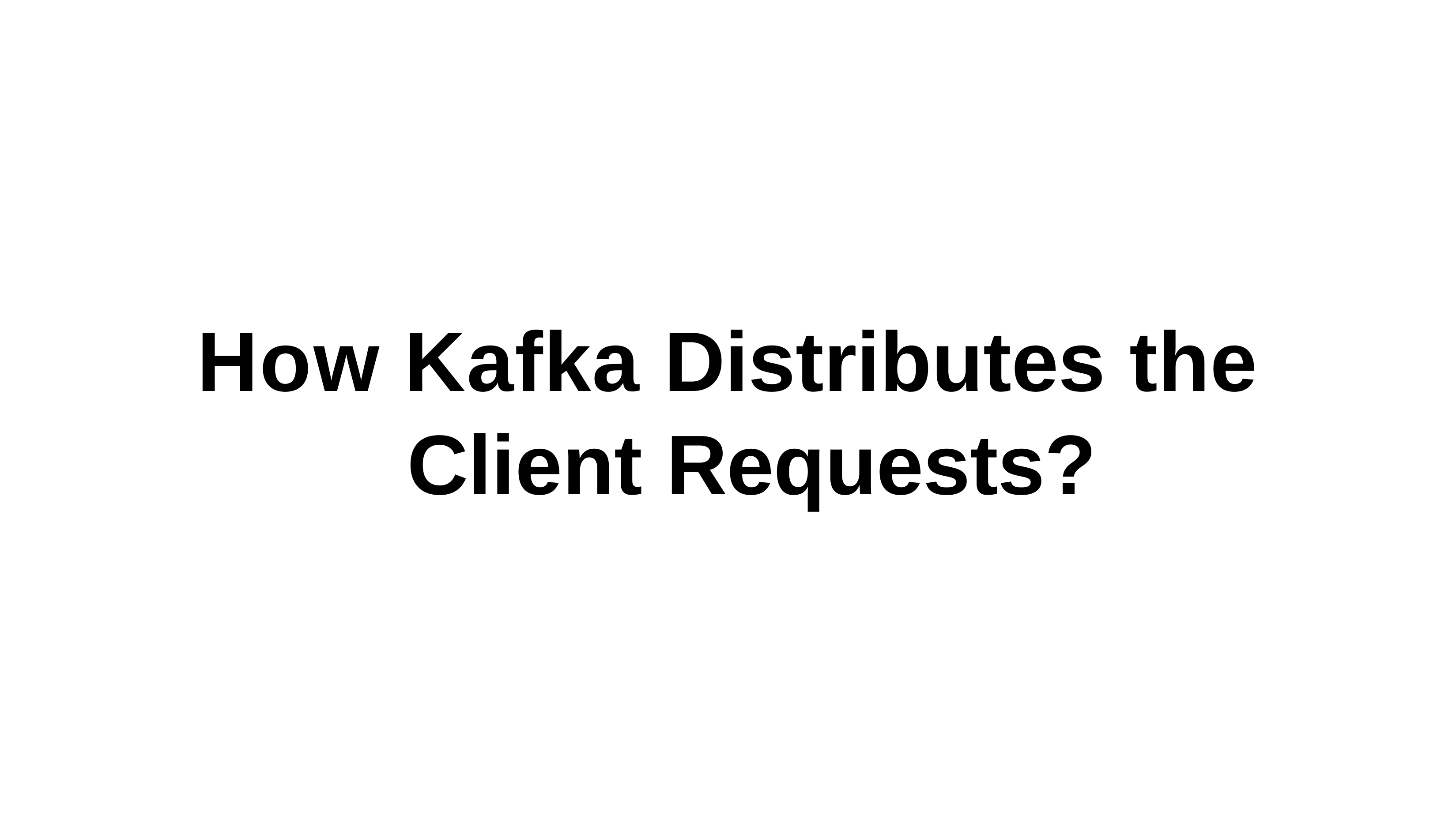

# How Kafka Distributes the  Client Requests?